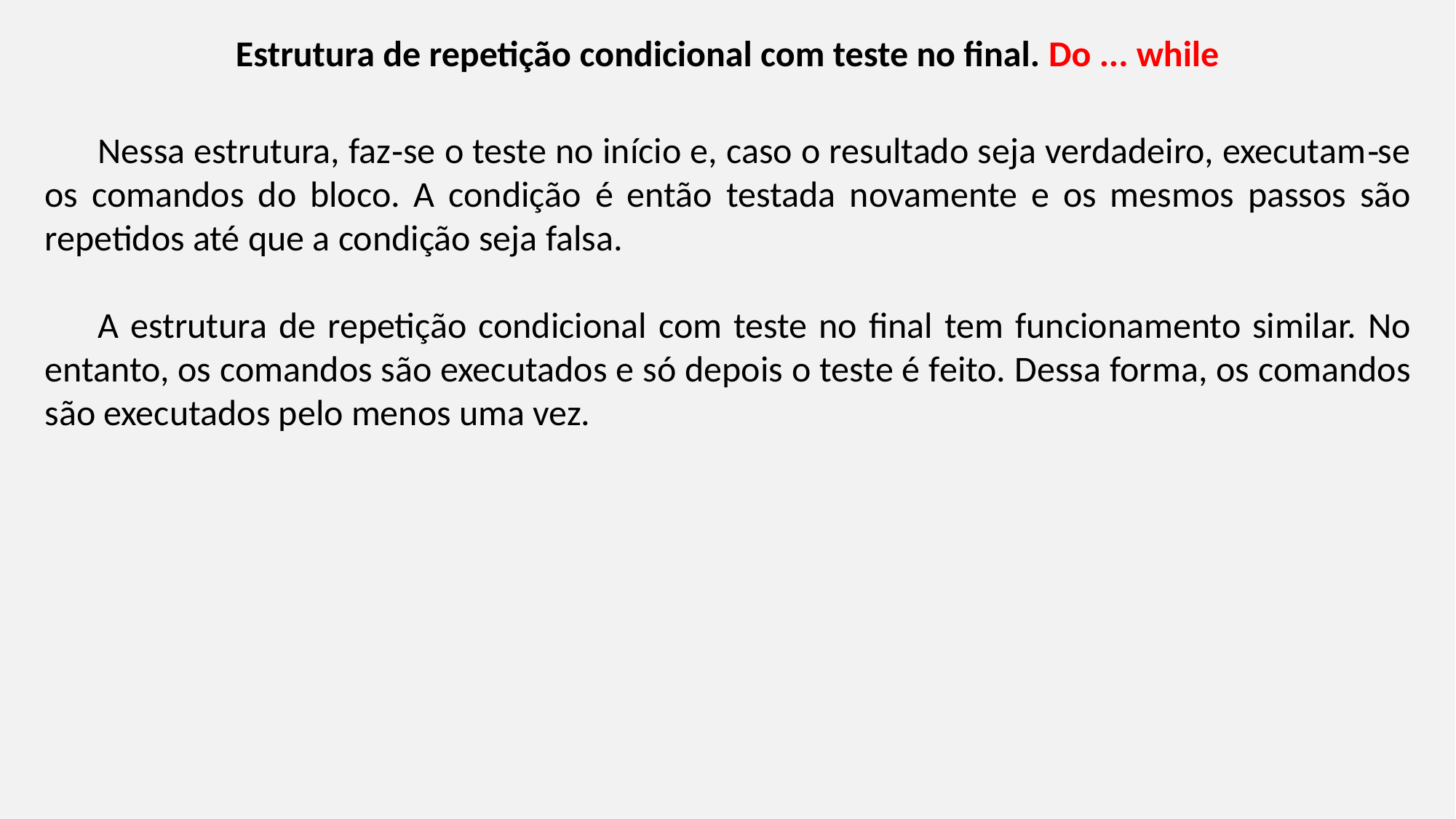

Estrutura de repetição condicional com teste no final. Do ... while
Nessa estrutura, faz‐se o teste no início e, caso o resultado seja verdadeiro, executam‐se os comandos do bloco. A condição é então testada novamente e os mesmos passos são repetidos até que a condição seja falsa.

A estrutura de repetição condicional com teste no final tem funcionamento similar. No entanto, os comandos são executados e só depois o teste é feito. Dessa forma, os comandos são executados pelo menos uma vez.